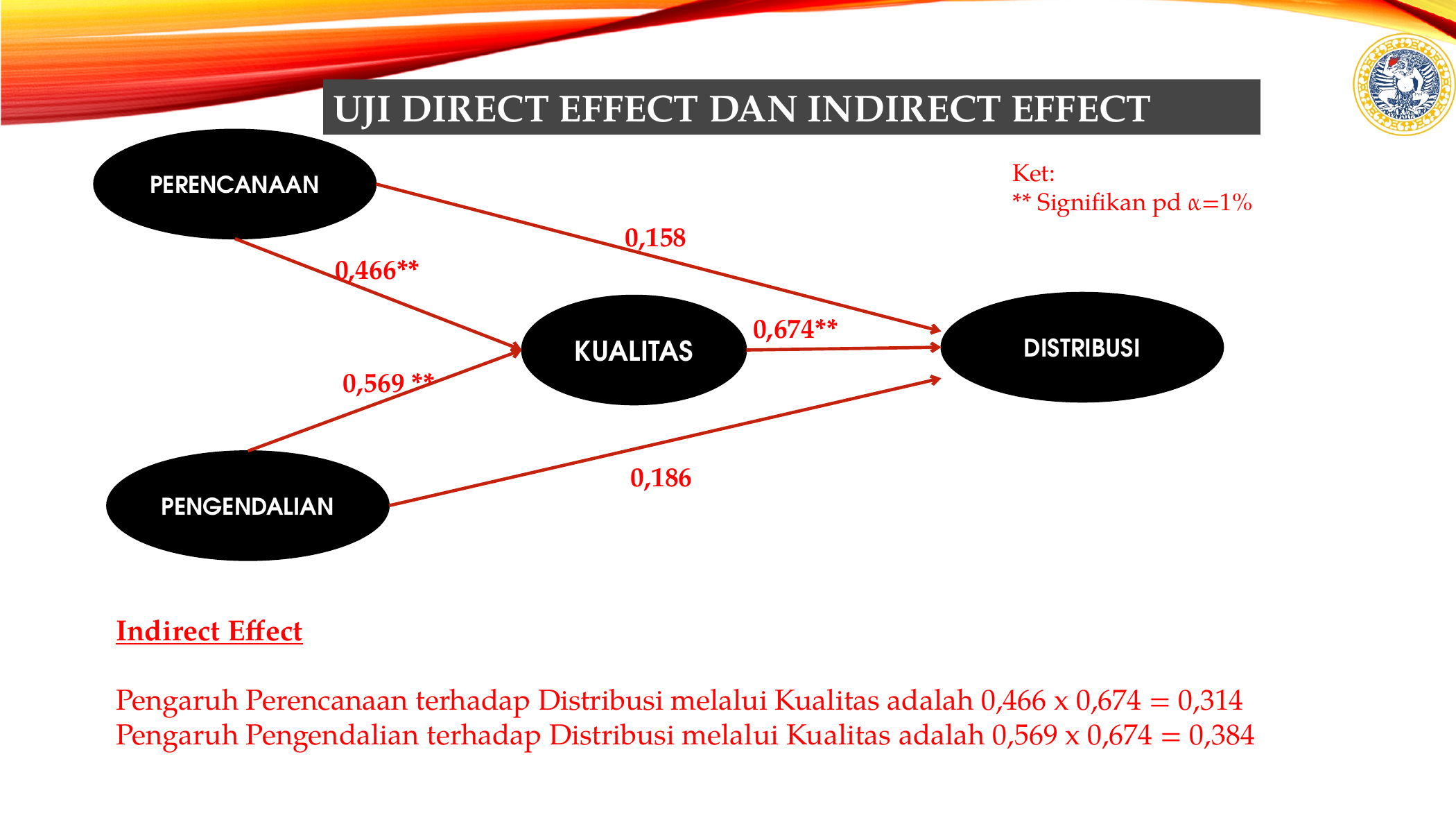

UJI DIRECT EFFECT DAN INDIRECT EFFECT
PERENCANAAN
Ket:
** Signifikan pd α=1%
0,158
0,466**
DISTRIBUSI
KUALITAS
0,674**
0,569 **
PENGENDALIAN
0,186
Indirect Effect

Pengaruh Perencanaan terhadap Distribusi melalui Kualitas adalah 0,466 x 0,674 = 0,314
Pengaruh Pengendalian terhadap Distribusi melalui Kualitas adalah 0,569 x 0,674 = 0,384